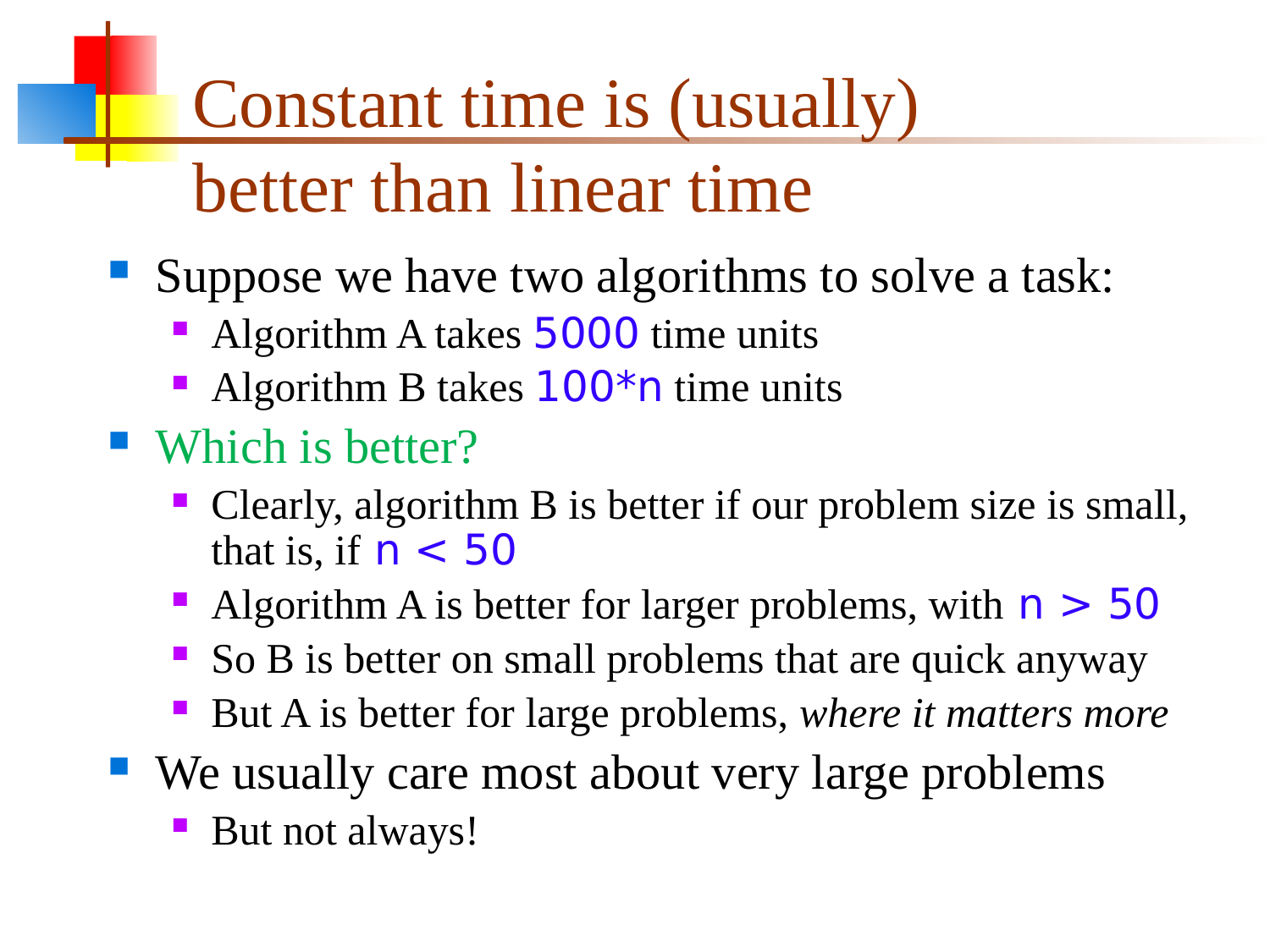

# Constant time is (usually) better than linear time
Suppose we have two algorithms to solve a task:
Algorithm A takes 5000 time units
Algorithm B takes 100*n time units
Which is better?
Clearly, algorithm B is better if our problem size is small, that is, if n < 50
Algorithm A is better for larger problems, with n > 50
So B is better on small problems that are quick anyway
But A is better for large problems, where it matters more
We usually care most about very large problems
But not always!